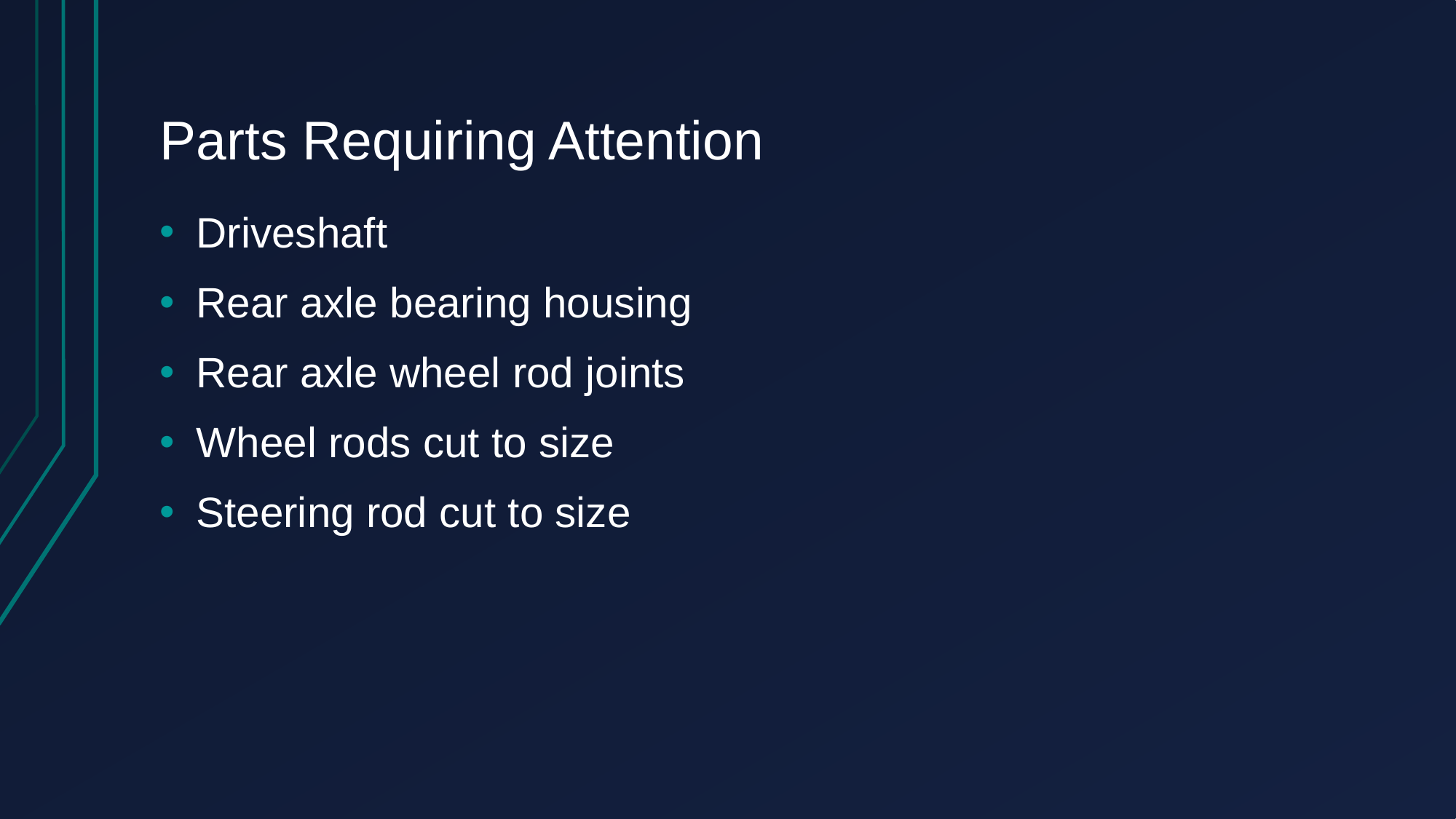

# Parts Requiring Attention
Driveshaft
Rear axle bearing housing
Rear axle wheel rod joints
Wheel rods cut to size
Steering rod cut to size